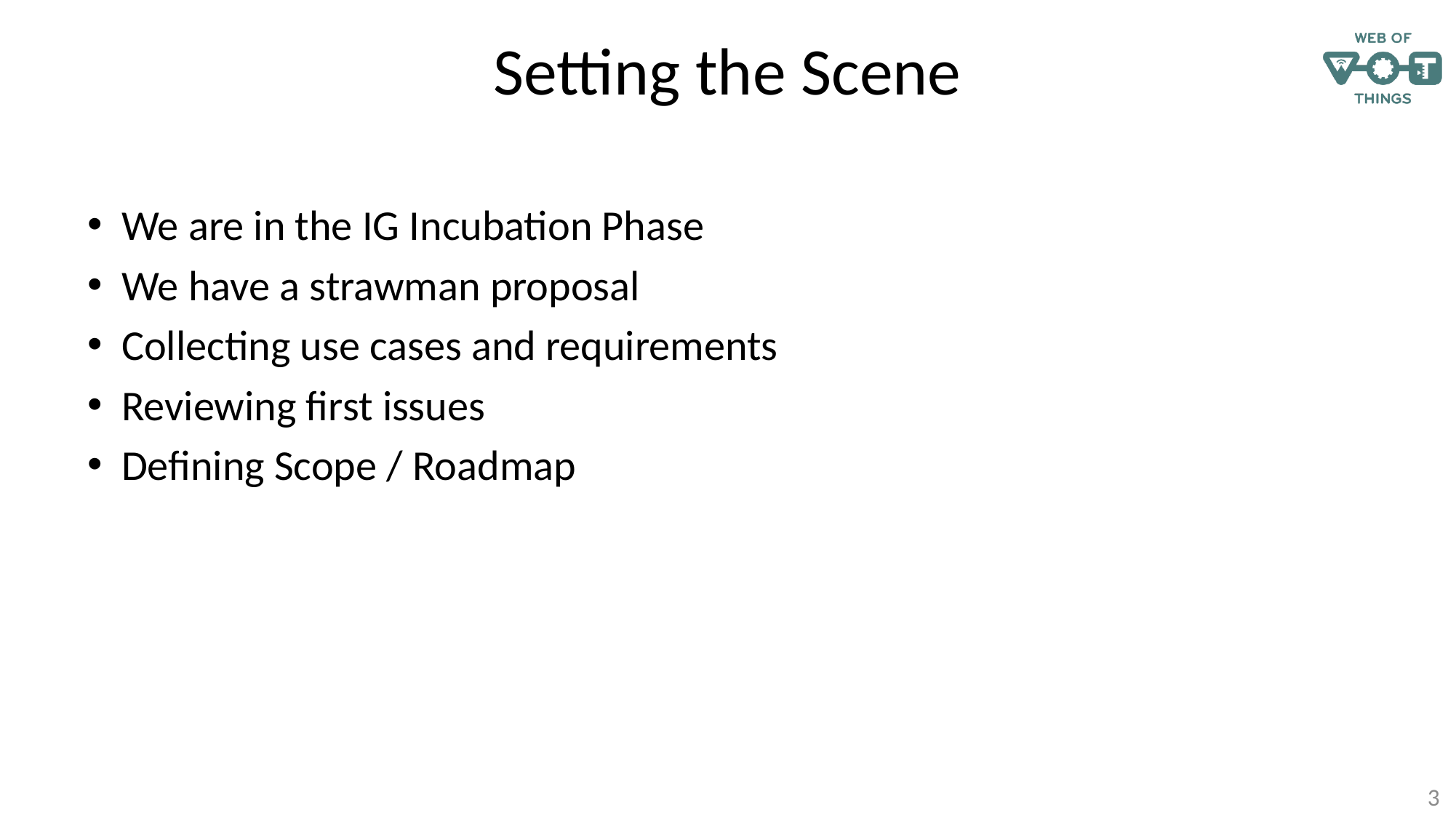

# Setting the Scene
We are in the IG Incubation Phase
We have a strawman proposal
Collecting use cases and requirements
Reviewing first issues
Defining Scope / Roadmap

3